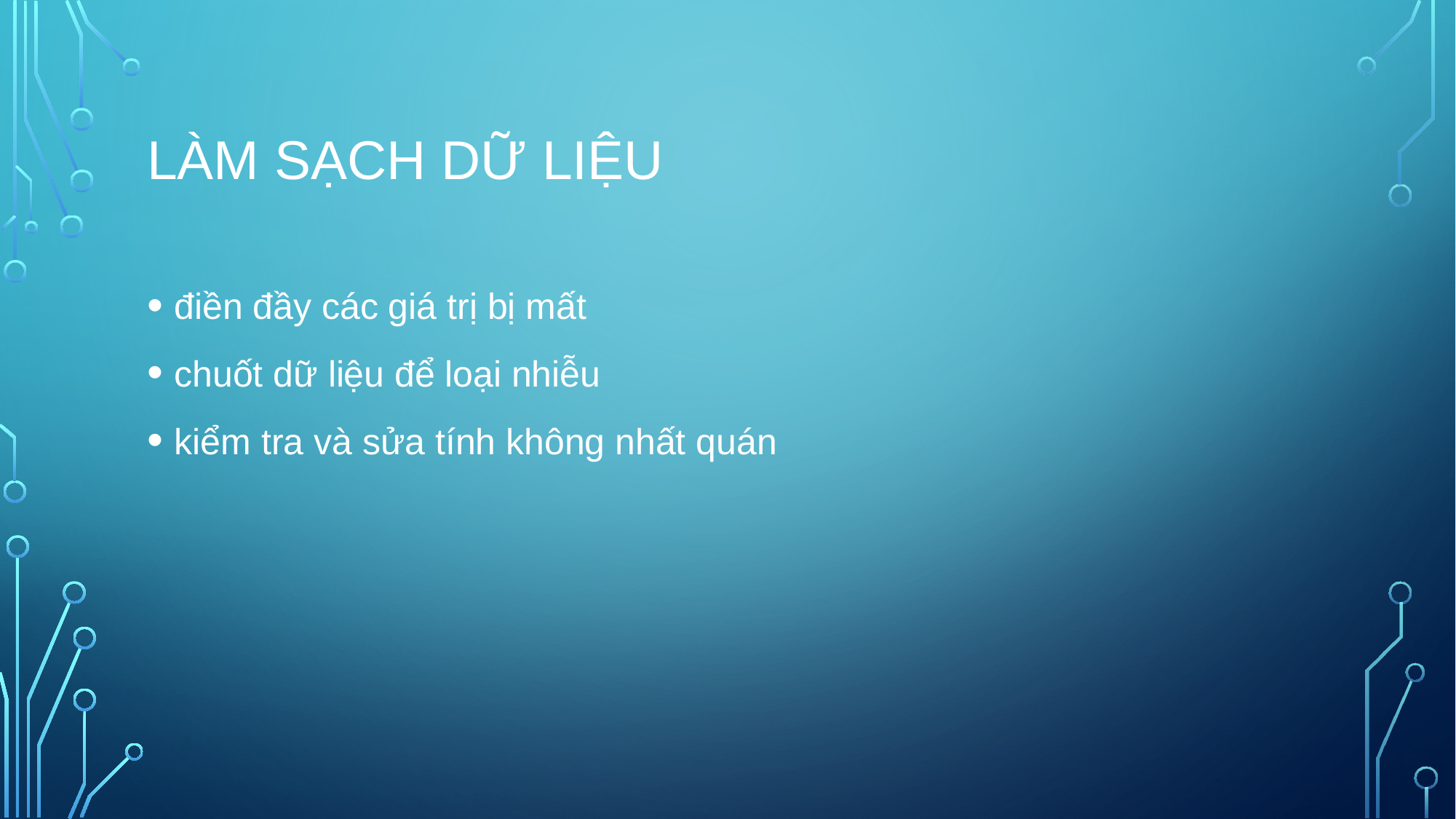

# Làm sạch dữ liệu
điền đầy các giá trị bị mất
chuốt dữ liệu để loại nhiễu
kiểm tra và sửa tính không nhất quán